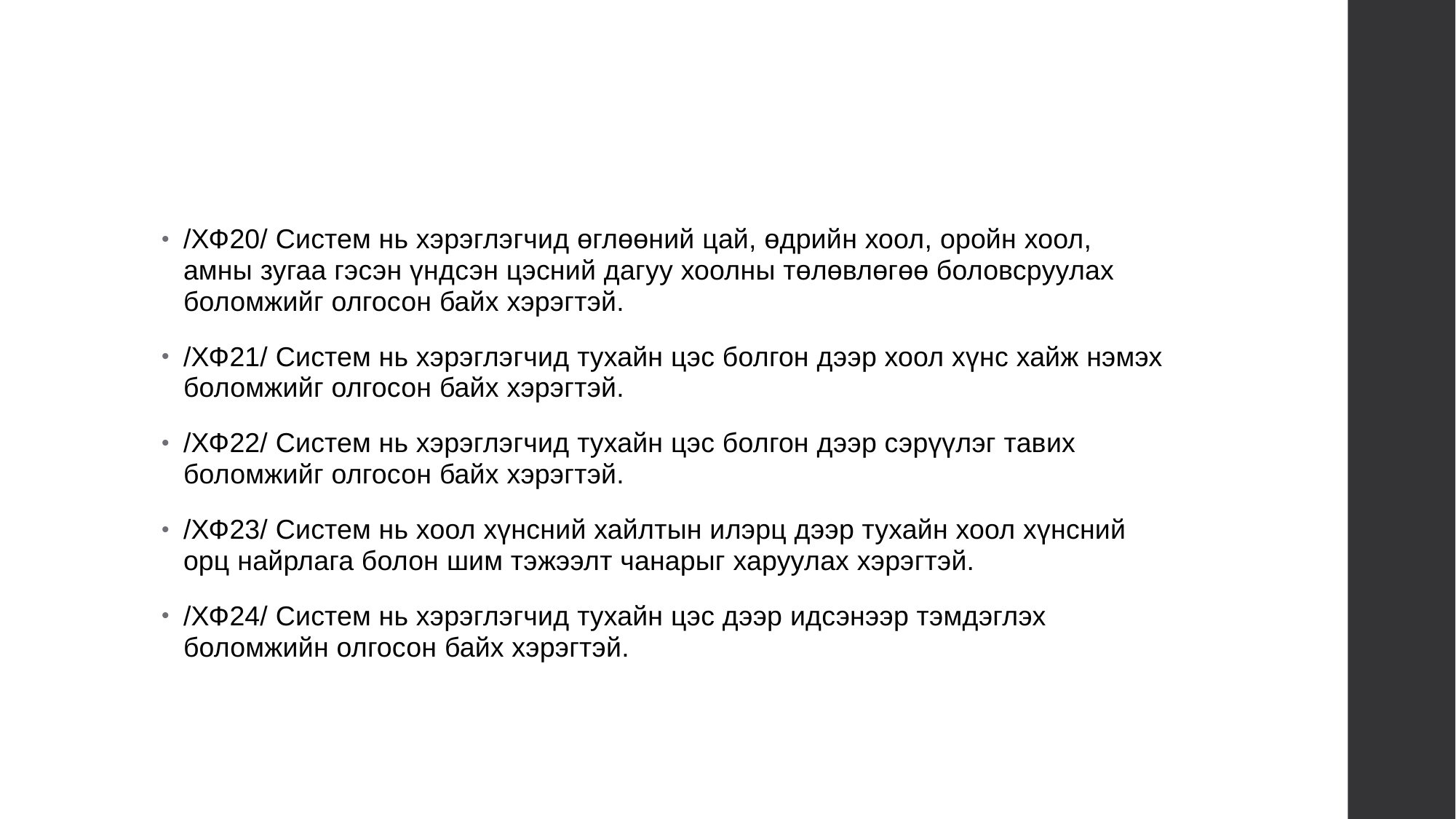

/ХФ20/ Систем нь хэрэглэгчид өглөөний цай, өдрийн хоол, оройн хоол, амны зугаа гэсэн үндсэн цэсний дагуу хоолны төлөвлөгөө боловсруулах боломжийг олгосон байх хэрэгтэй.
/ХФ21/ Систем нь хэрэглэгчид тухайн цэс болгон дээр хоол хүнс хайж нэмэх боломжийг олгосон байх хэрэгтэй.
/ХФ22/ Систем нь хэрэглэгчид тухайн цэс болгон дээр сэрүүлэг тавих боломжийг олгосон байх хэрэгтэй.
/ХФ23/ Систем нь хоол хүнсний хайлтын илэрц дээр тухайн хоол хүнсний орц найрлага болон шим тэжээлт чанарыг харуулах хэрэгтэй.
/ХФ24/ Систем нь хэрэглэгчид тухайн цэс дээр идсэнээр тэмдэглэх боломжийн олгосон байх хэрэгтэй.